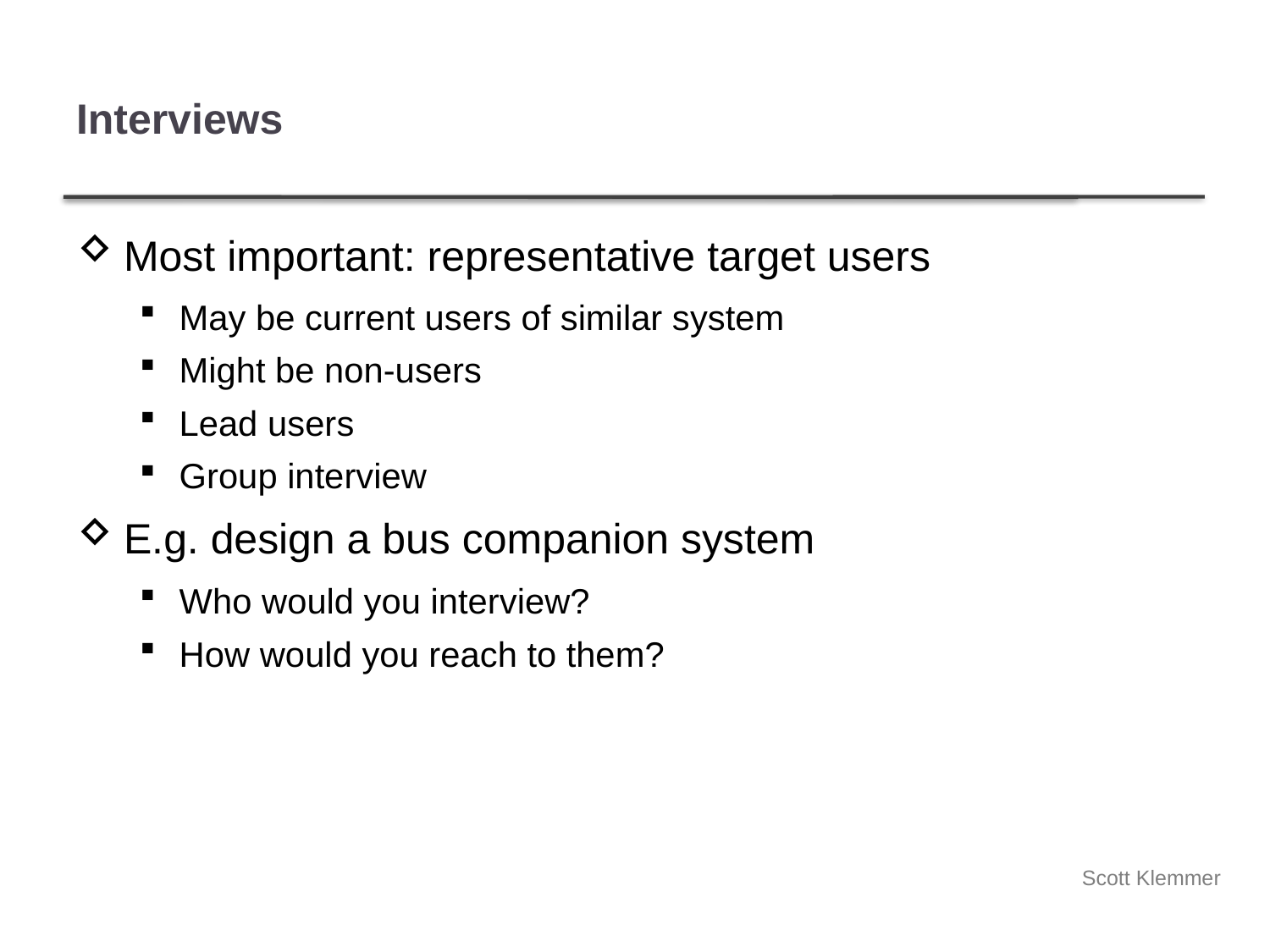

# Interviews
Most important: representative target users
May be current users of similar system
Might be non-users
Lead users
Group interview
E.g. design a bus companion system
Who would you interview?
How would you reach to them?

Scott Klemmer